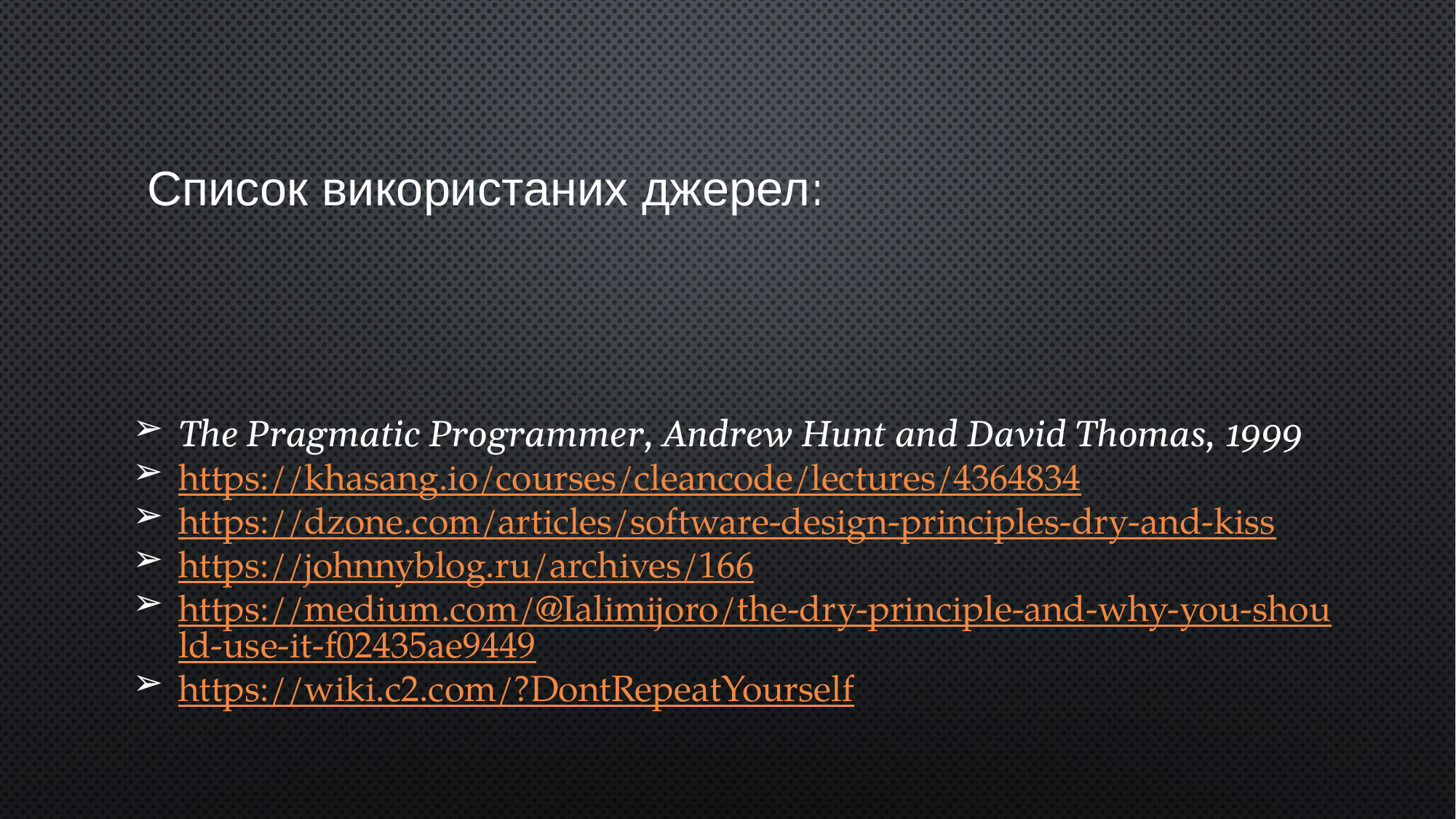

# Список використаних джерел:
The Pragmatic Programmer, Andrew Hunt and David Thomas, 1999
https://khasang.io/courses/cleancode/lectures/4364834
https://dzone.com/articles/software-design-principles-dry-and-kiss
https://johnnyblog.ru/archives/166
https://medium.com/@Ialimijoro/the-dry-principle-and-why-you-should-use-it-f02435ae9449
https://wiki.c2.com/?DontRepeatYourself